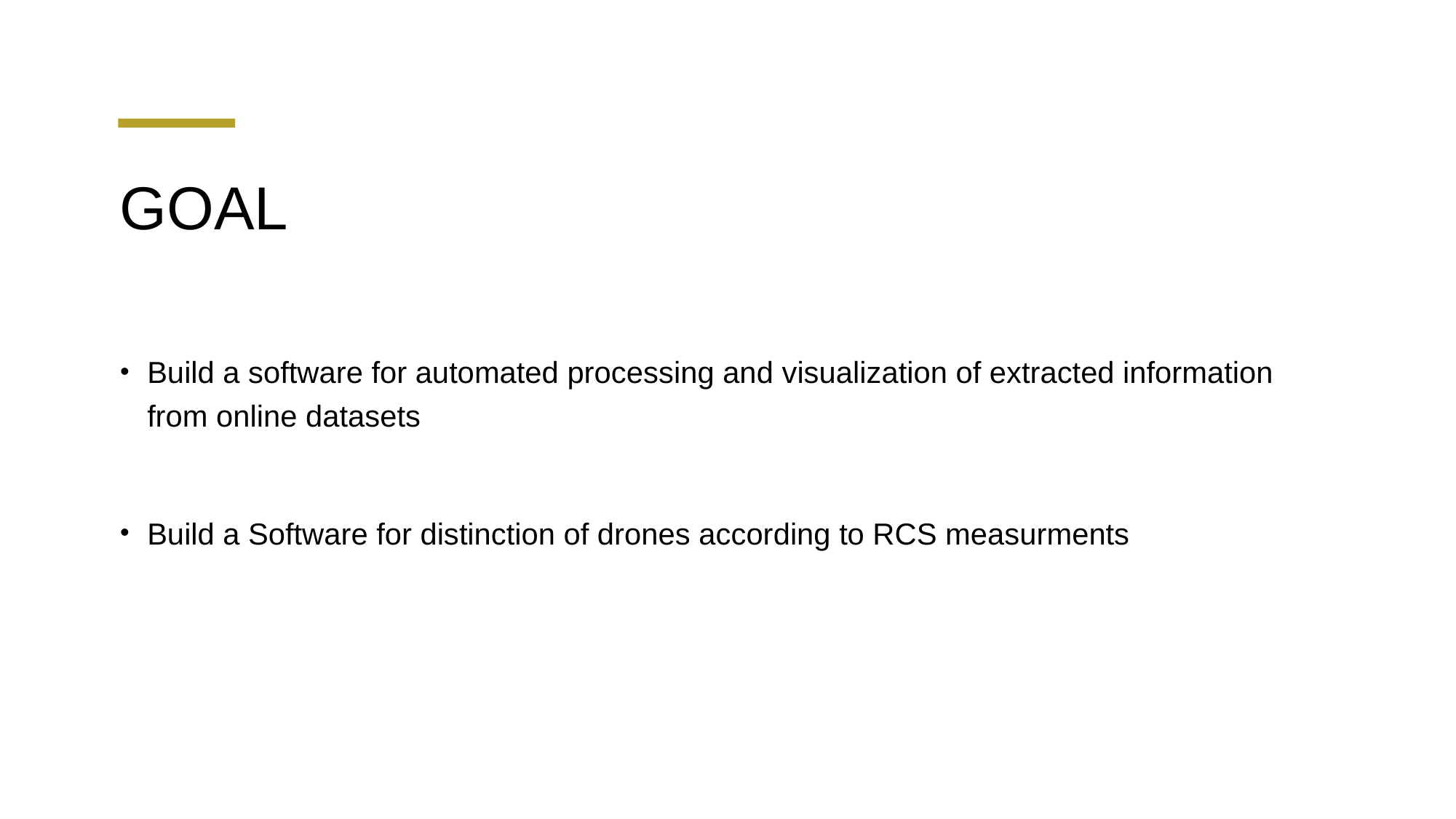

GOAL
Build a software for automated processing and visualization of extracted information from online datasets

Build a Software for distinction of drones according to RCS measurments